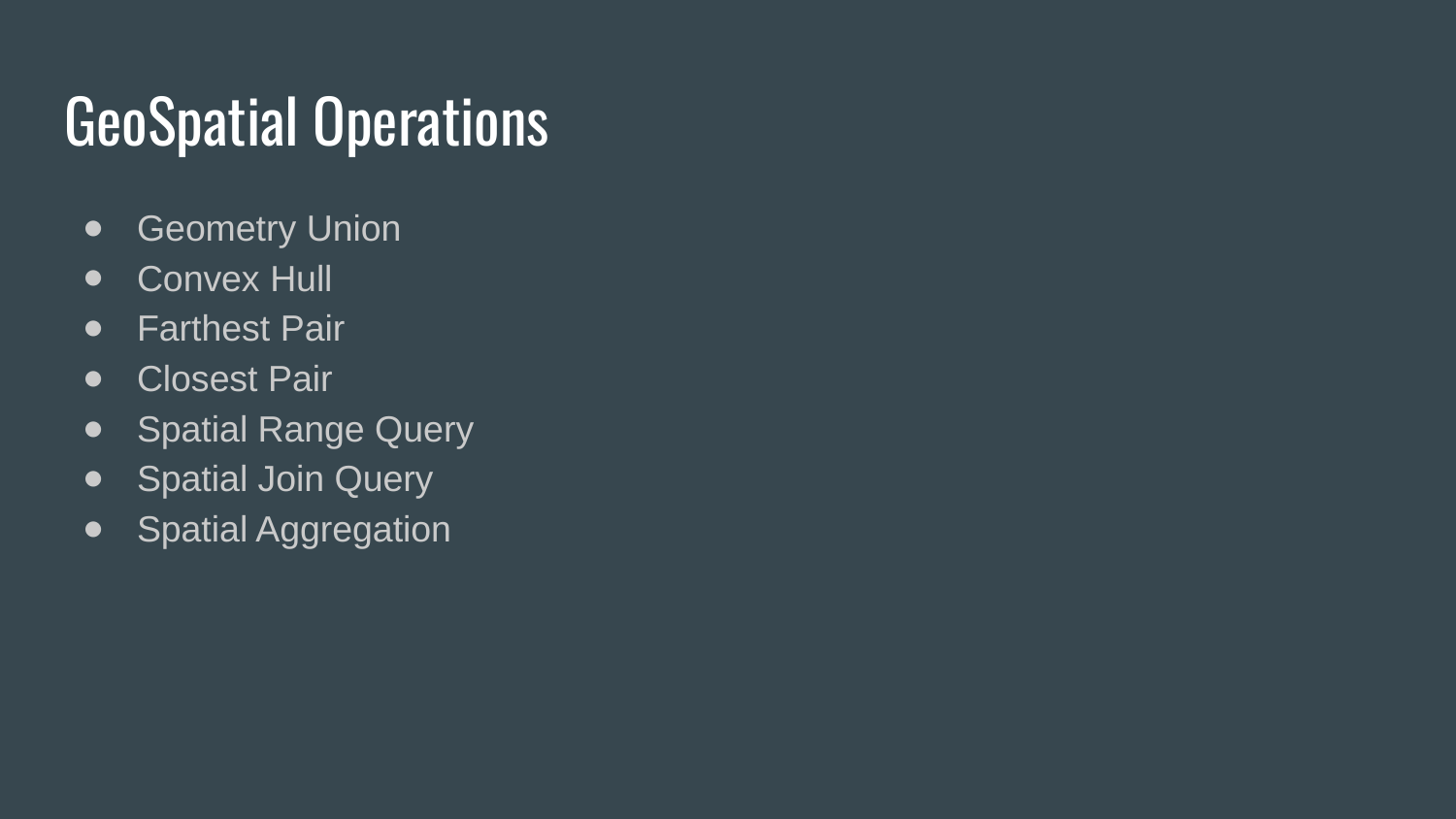

# GeoSpatial Operations
Geometry Union
Convex Hull
Farthest Pair
Closest Pair
Spatial Range Query
Spatial Join Query
Spatial Aggregation